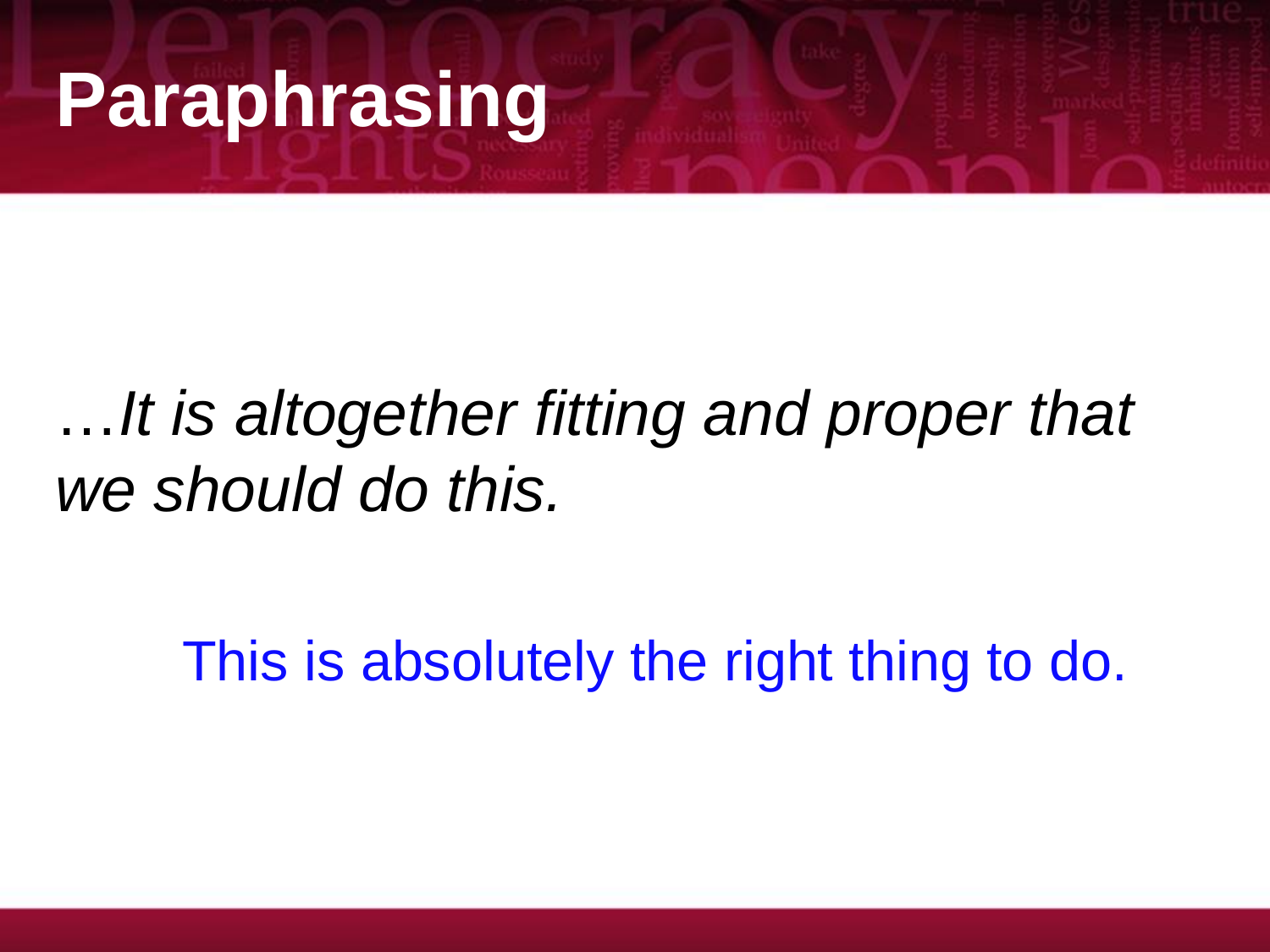

# Paraphrasing

…It is altogether fitting and proper that we should do this.

This is absolutely the right thing to do.